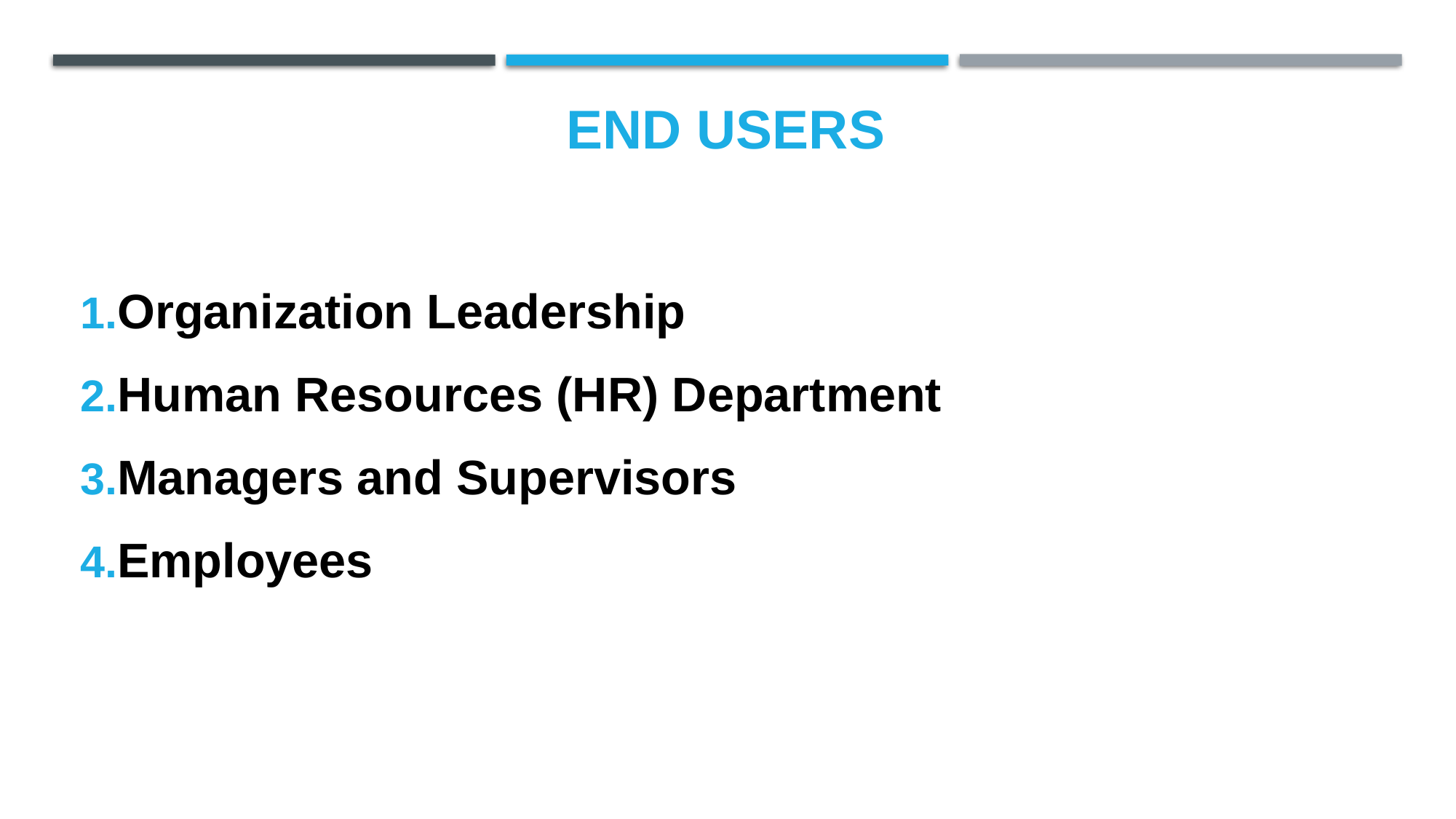

# END USERS
Organization Leadership
Human Resources (HR) Department
Managers and Supervisors
Employees